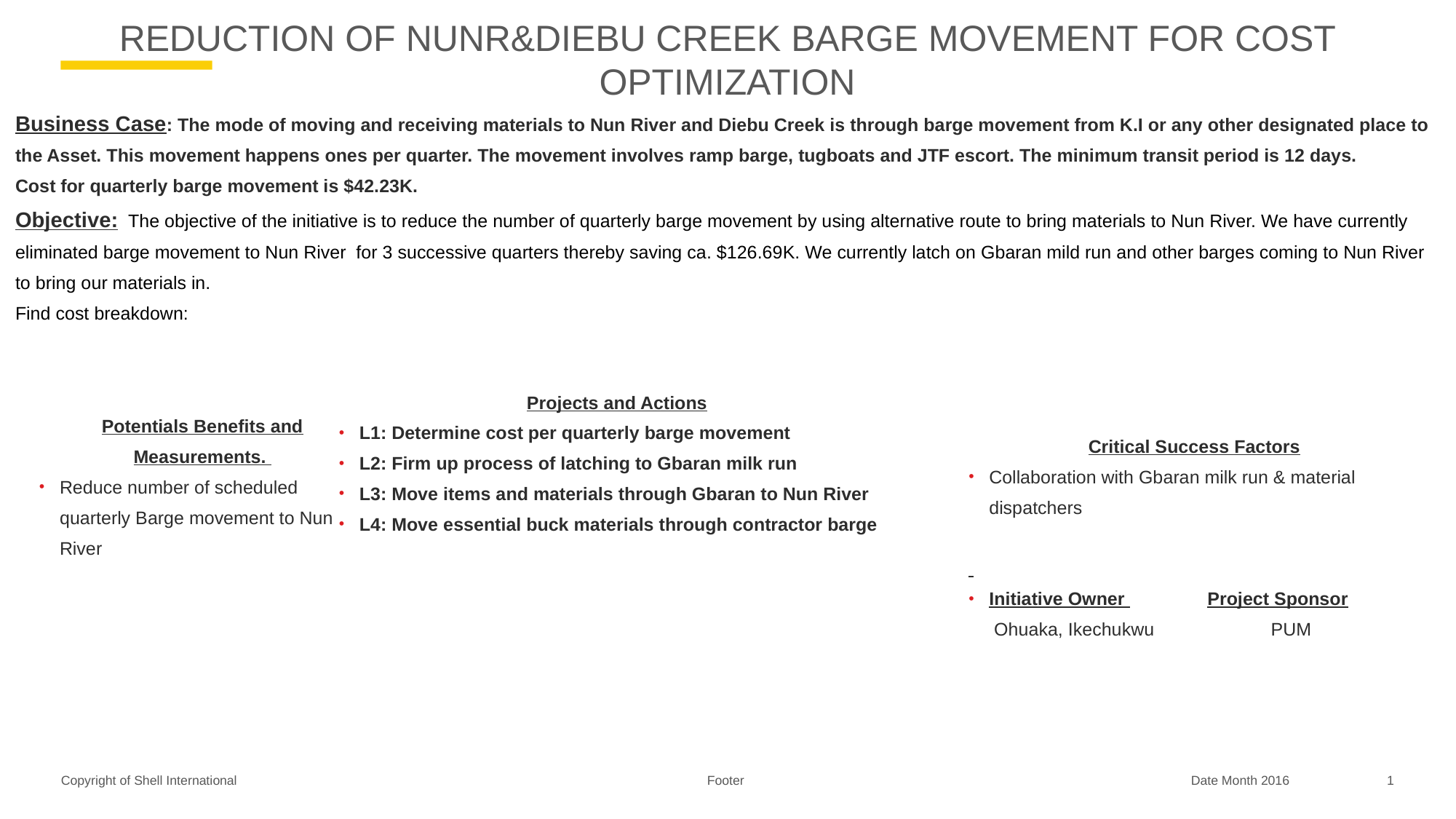

# REDUCTION OF NUNR&DIEBU CREEK BARGE MOVEMENT FOR COST OPTIMIZATION

Business Case: The mode of moving and receiving materials to Nun River and Diebu Creek is through barge movement from K.I or any other designated place to the Asset. This movement happens ones per quarter. The movement involves ramp barge, tugboats and JTF escort. The minimum transit period is 12 days.
Cost for quarterly barge movement is $42.23K.
Objective:  The objective of the initiative is to reduce the number of quarterly barge movement by using alternative route to bring materials to Nun River. We have currently eliminated barge movement to Nun River  for 3 successive quarters thereby saving ca. $126.69K. We currently latch on Gbaran mild run and other barges coming to Nun River to bring our materials in.
Find cost breakdown:

Projects and Actions
L1: Determine cost per quarterly barge movement
L2: Firm up process of latching to Gbaran milk run
L3: Move items and materials through Gbaran to Nun River
L4: Move essential buck materials through contractor barge

Potentials Benefits and Measurements.
Reduce number of scheduled quarterly Barge movement to Nun River

Critical Success Factors
Collaboration with Gbaran milk run & material dispatchers

Initiative Owner 	Project Sponsor
     Ohuaka, Ikechukwu                       PUM
Footer
1
Date Month 2016